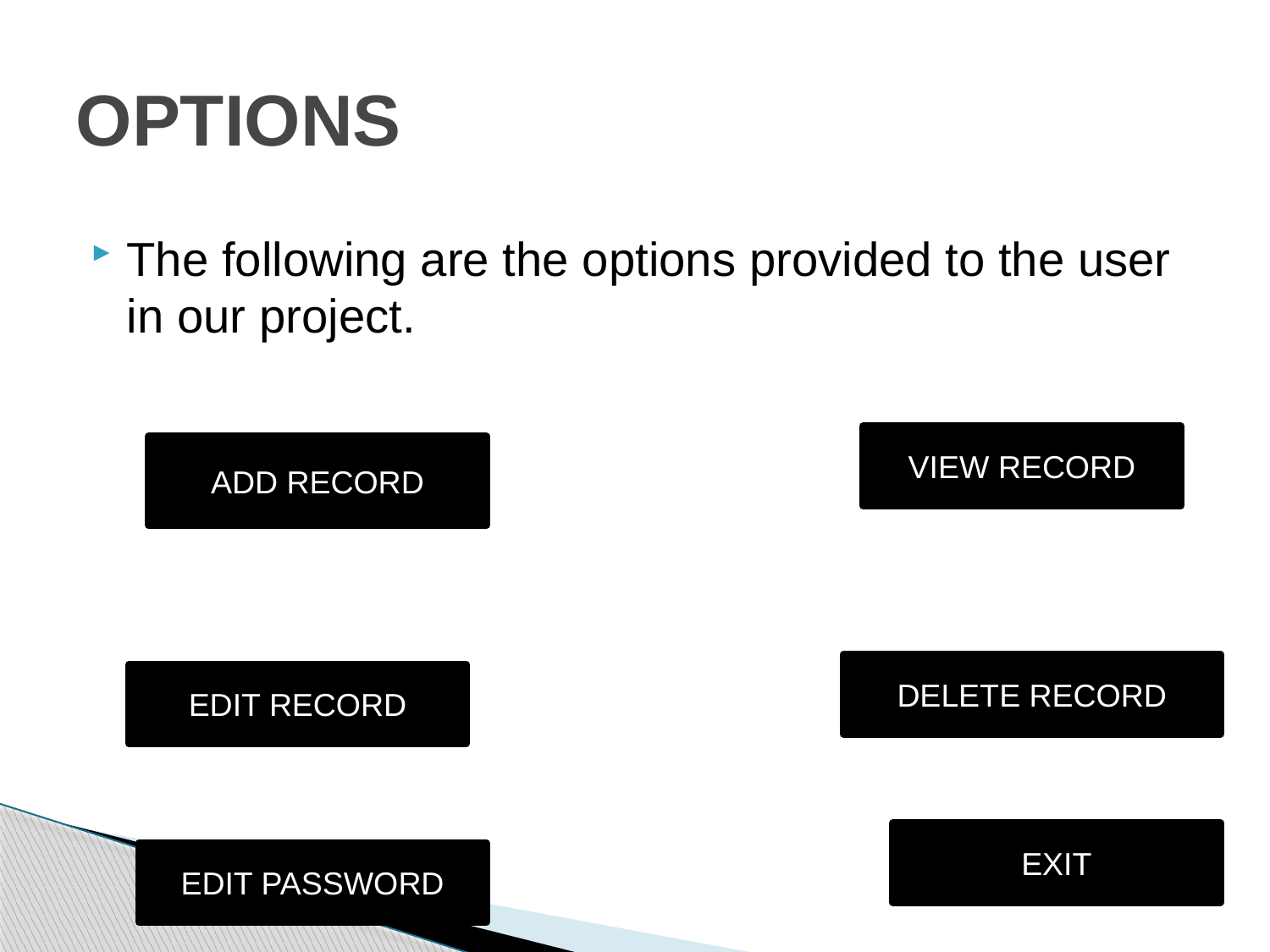

# OPTIONS
The following are the options provided to the user in our project.
VIEW RECORD
ADD RECORD
DELETE RECORD
EDIT RECORD
EXIT
EDIT PASSWORD